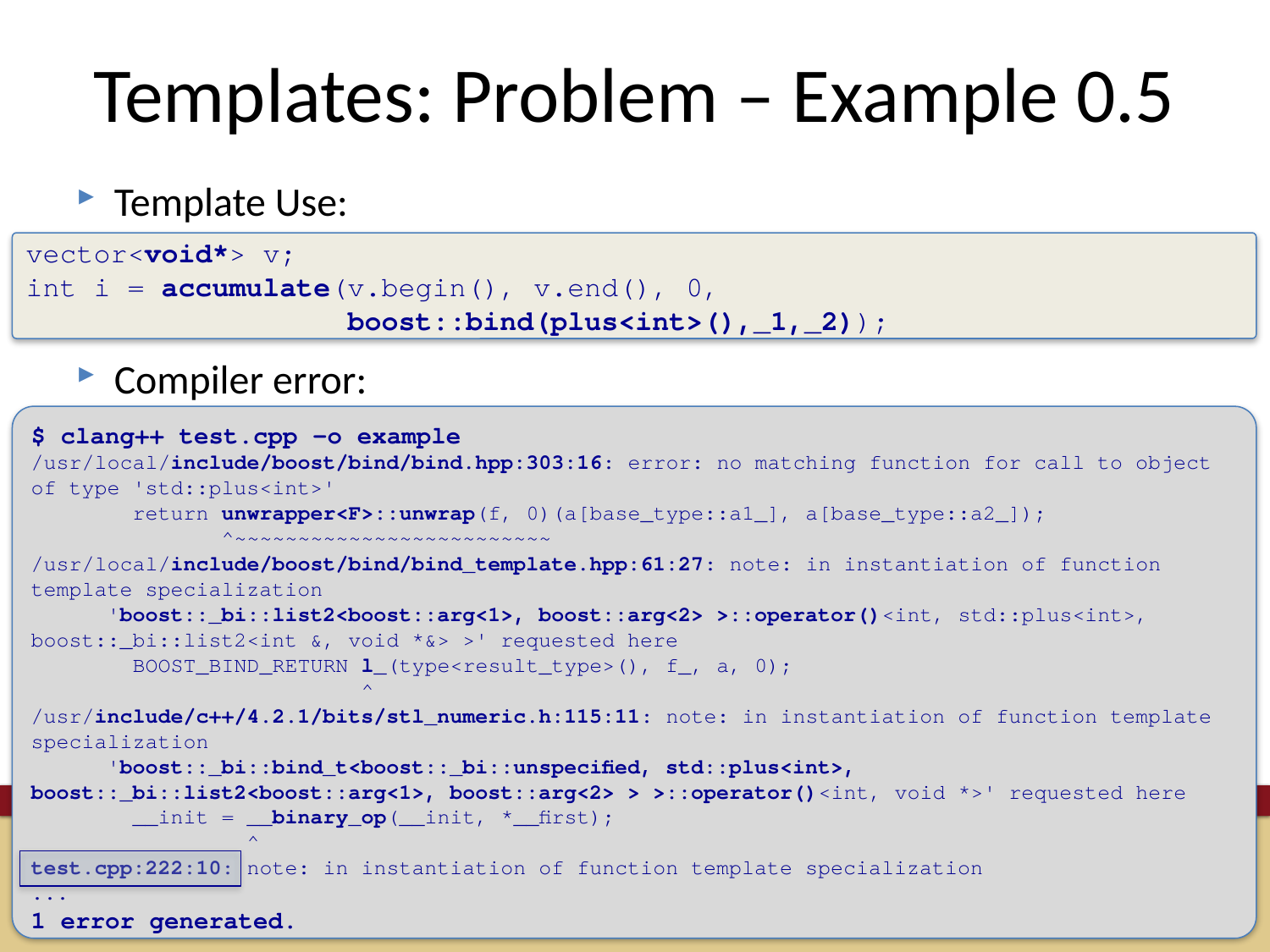

# Templates: Problem – Example 0.5
Template Use:

Compiler error:

vector<void*> v;
int i = accumulate(v.begin(), v.end(), 0,
                   boost::bind(plus<int>(),_1,_2));
$ clang++ test.cpp -o example
/usr/local/include/boost/bind/bind.hpp:303:16: error: no matching function for call to object of type 'std::plus<int>'
        return unwrapper<F>::unwrap(f, 0)(a[base_type::a1_], a[base_type::a2_]);
               ^~~~~~~~~~~~~~~~~~~~~~~~~~
/usr/local/include/boost/bind/bind_template.hpp:61:27: note: in instantiation of function template specialization
      'boost::_bi::list2<boost::arg<1>, boost::arg<2> >::operator()<int, std::plus<int>, boost::_bi::list2<int &, void *&> >' requested here
        BOOST_BIND_RETURN l_(type<result_type>(), f_, a, 0);
                          ^
/usr/include/c++/4.2.1/bits/stl_numeric.h:115:11: note: in instantiation of function template specialization
      'boost::_bi::bind_t<boost::_bi::unspecified, std::plus<int>, boost::_bi::list2<boost::arg<1>, boost::arg<2> > >::operator()<int, void *>' requested here
        __init = __binary_op(__init, *__first);
                 ^
test.cpp:222:10: note: in instantiation of function template specialization
...
1 error generated.